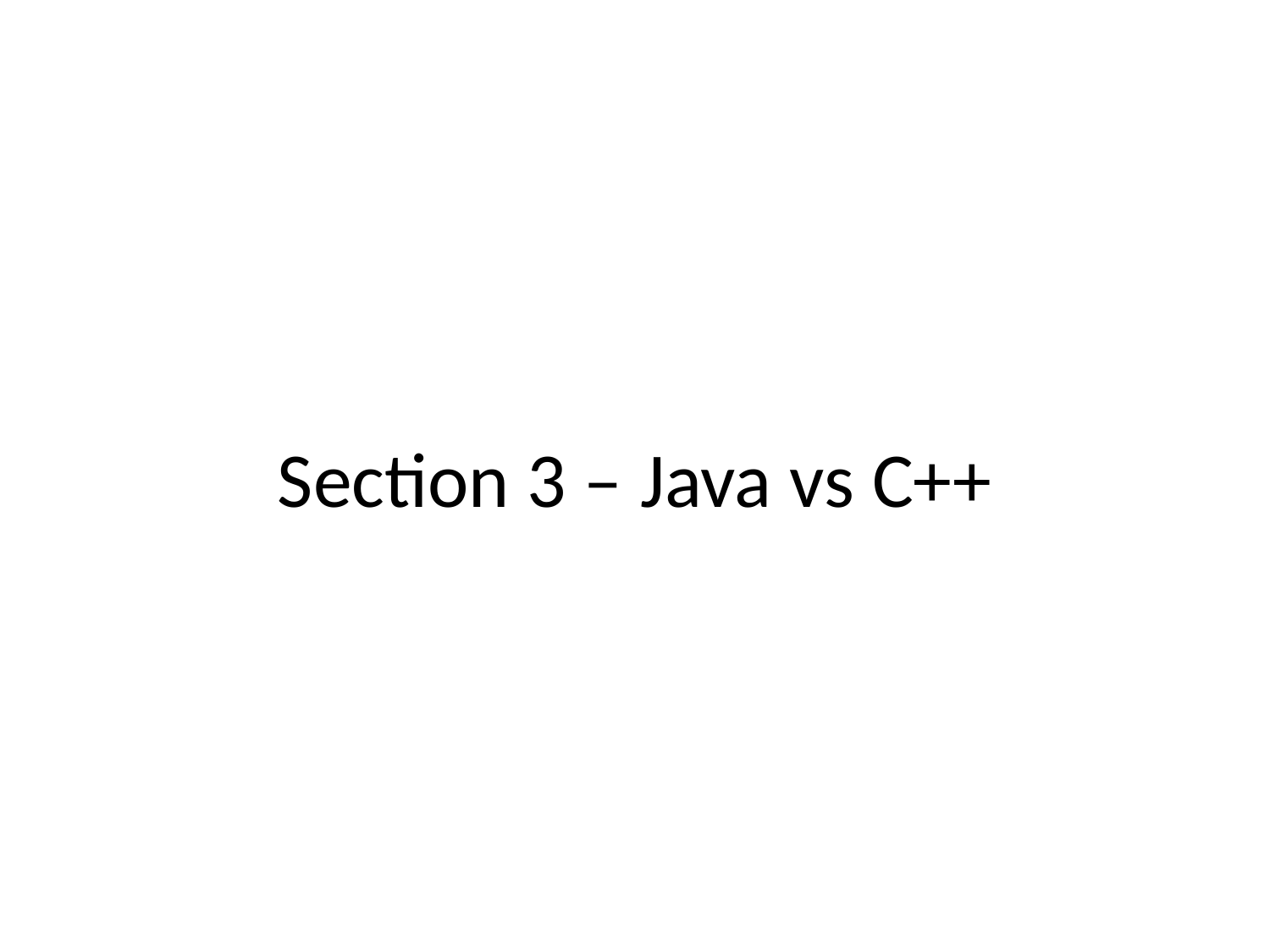

# Section 3 – Java vs C++